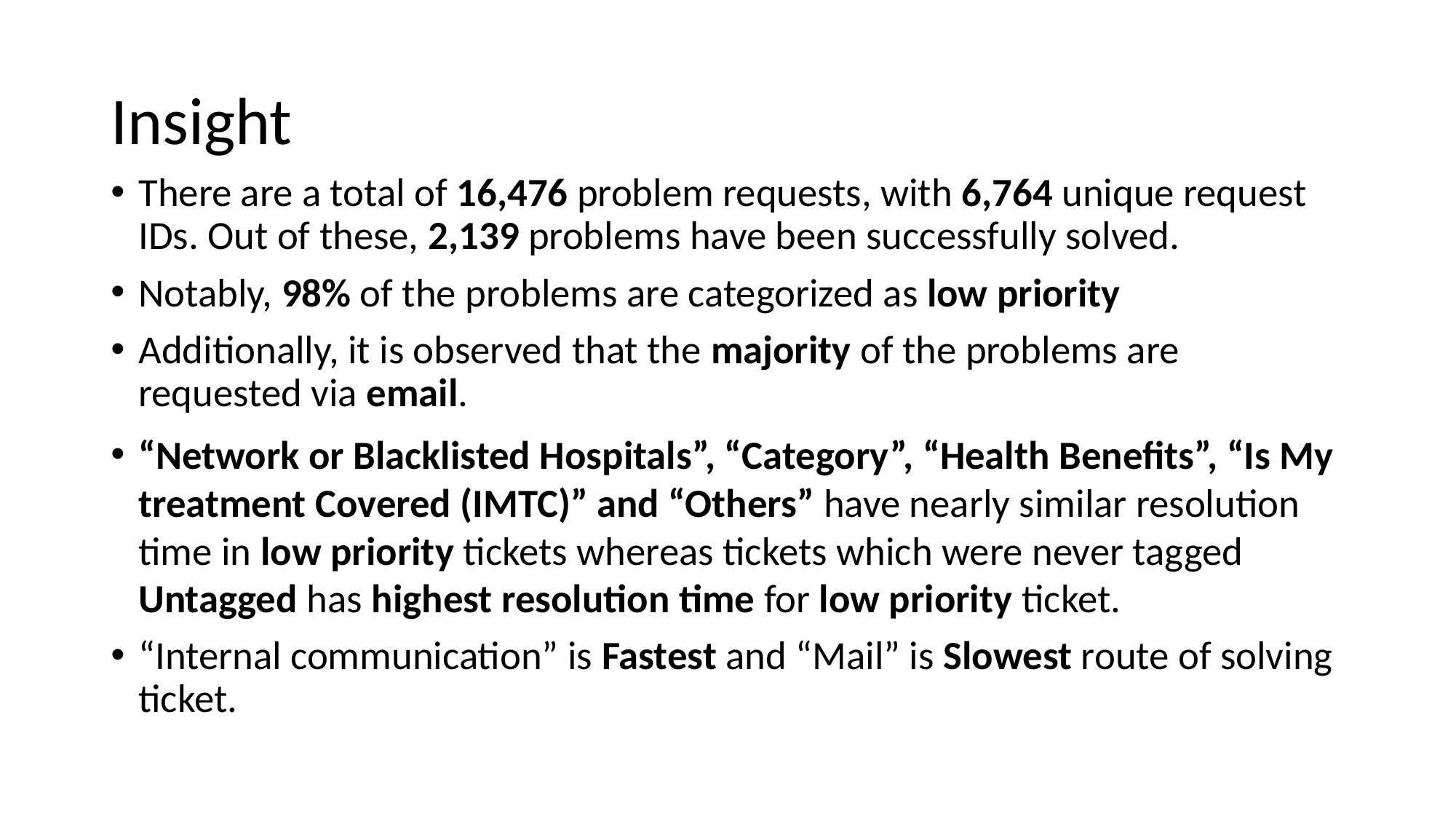

# Insight
There are a total of 16,476 problem requests, with 6,764 unique request IDs. Out of these, 2,139 problems have been successfully solved.
Notably, 98% of the problems are categorized as low priority
Additionally, it is observed that the majority of the problems are requested via email.
“Network or Blacklisted Hospitals”, “Category”, “Health Benefits”, “Is My treatment Covered (IMTC)” and “Others” have nearly similar resolution time in low priority tickets whereas tickets which were never tagged Untagged has highest resolution time for low priority ticket.
“Internal communication” is Fastest and “Mail” is Slowest route of solving ticket.